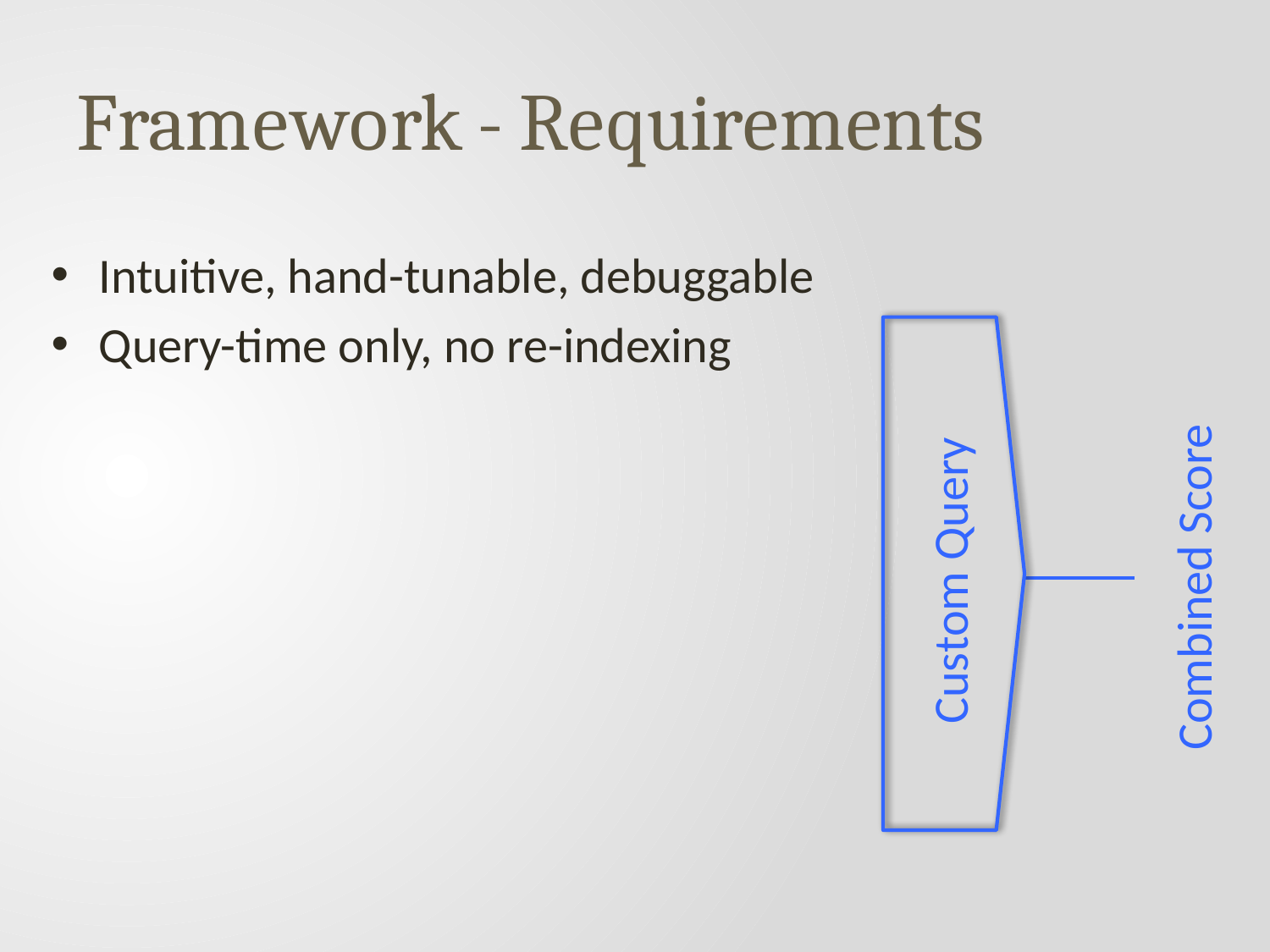

# Framework - Requirements
Intuitive, hand-tunable, debuggable
Query-time only, no re-indexing

Custom Query
Combined Score